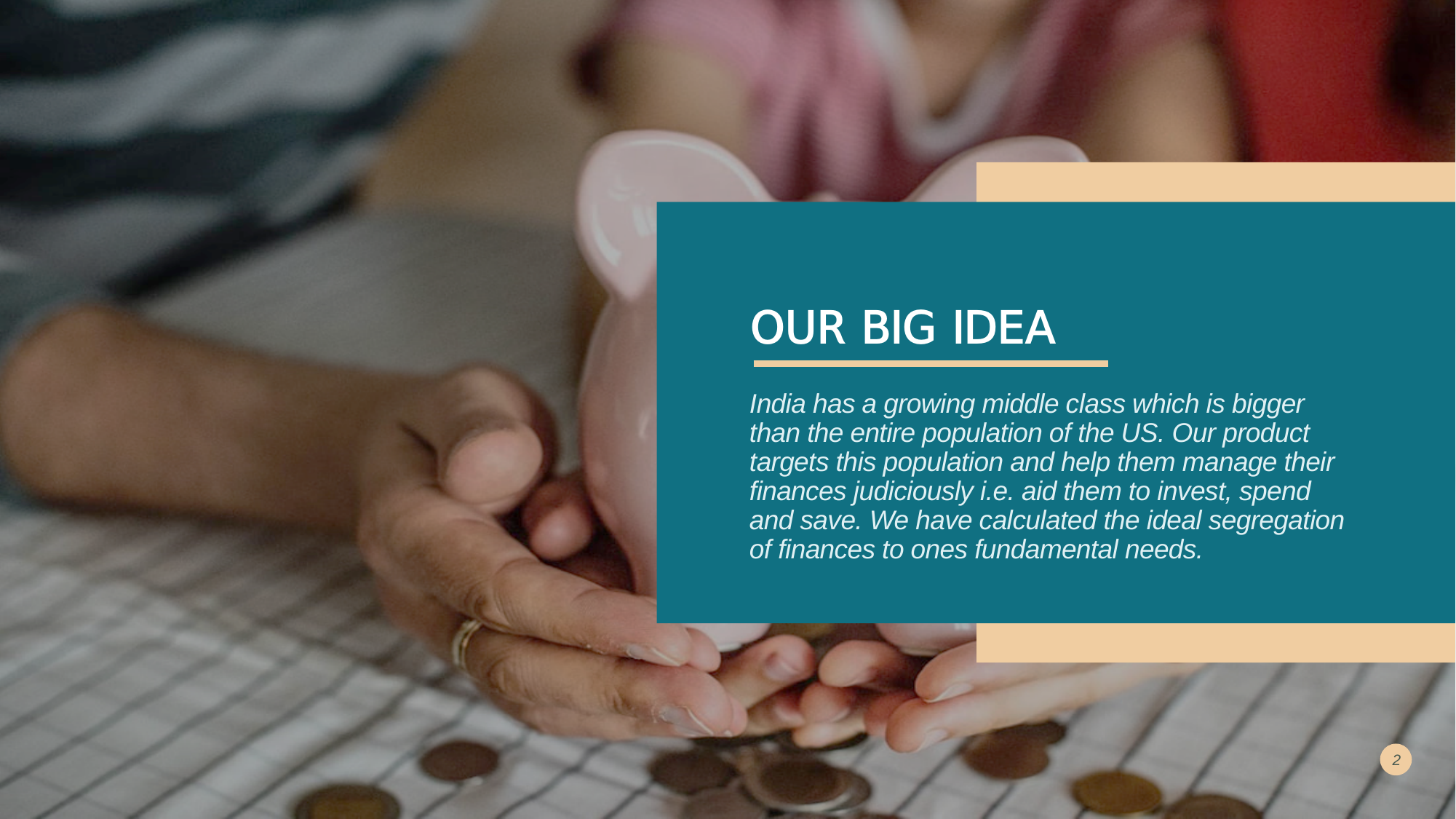

# OUR BIG IDEA

India has a growing middle class which is bigger than the entire population of the US. Our product targets this population and help them manage their finances judiciously i.e. aid them to invest, spend and save. We have calculated the ideal segregation of finances to ones fundamental needs.
2